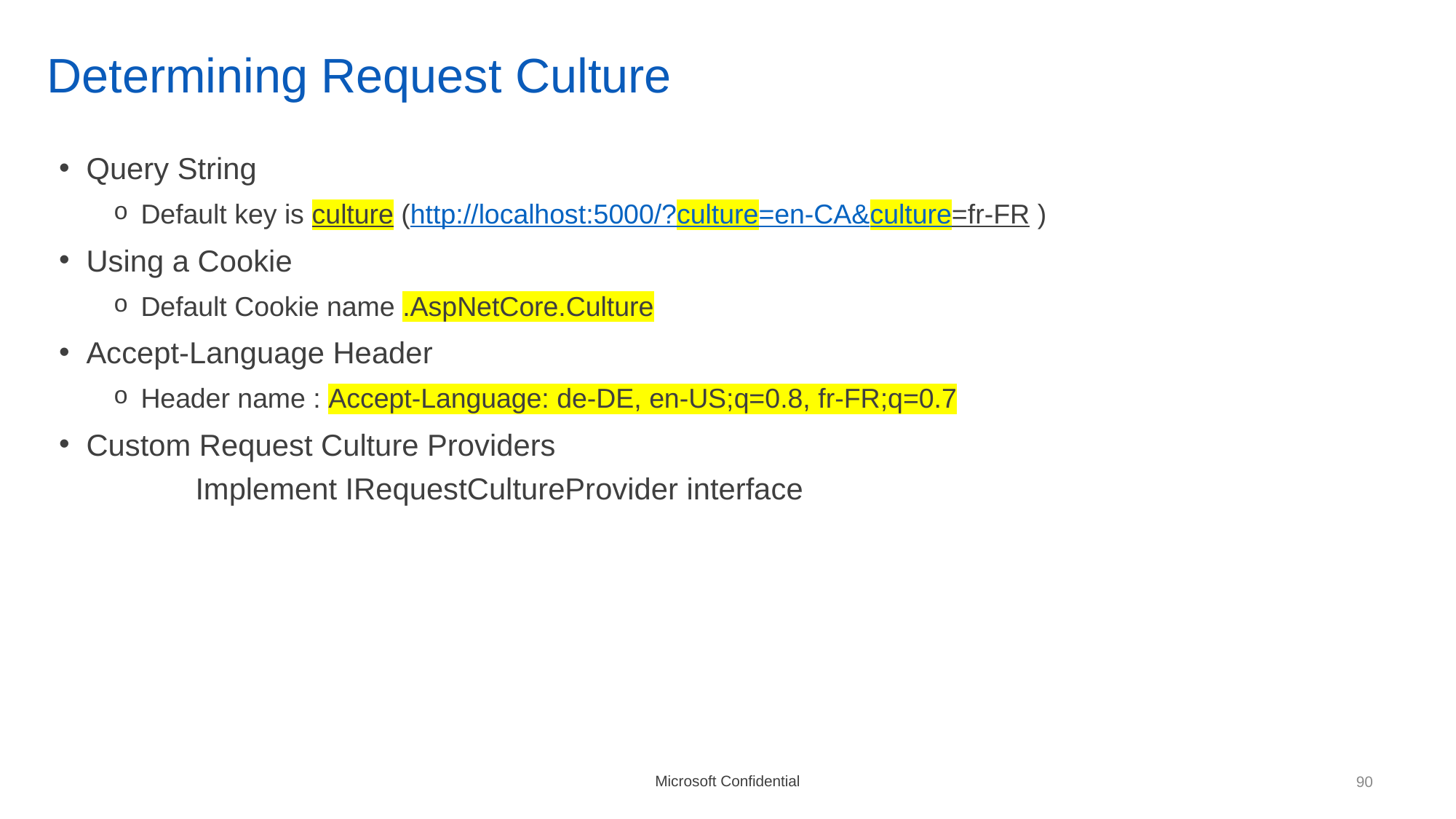

# Determining Request Culture
Query String
Default key is culture (http://localhost:5000/?culture=en-CA&culture=fr-FR )
Using a Cookie
Default Cookie name .AspNetCore.Culture
Accept-Language Header
Header name : Accept-Language: de-DE, en-US;q=0.8, fr-FR;q=0.7
Custom Request Culture Providers
	Implement IRequestCultureProvider interface
90